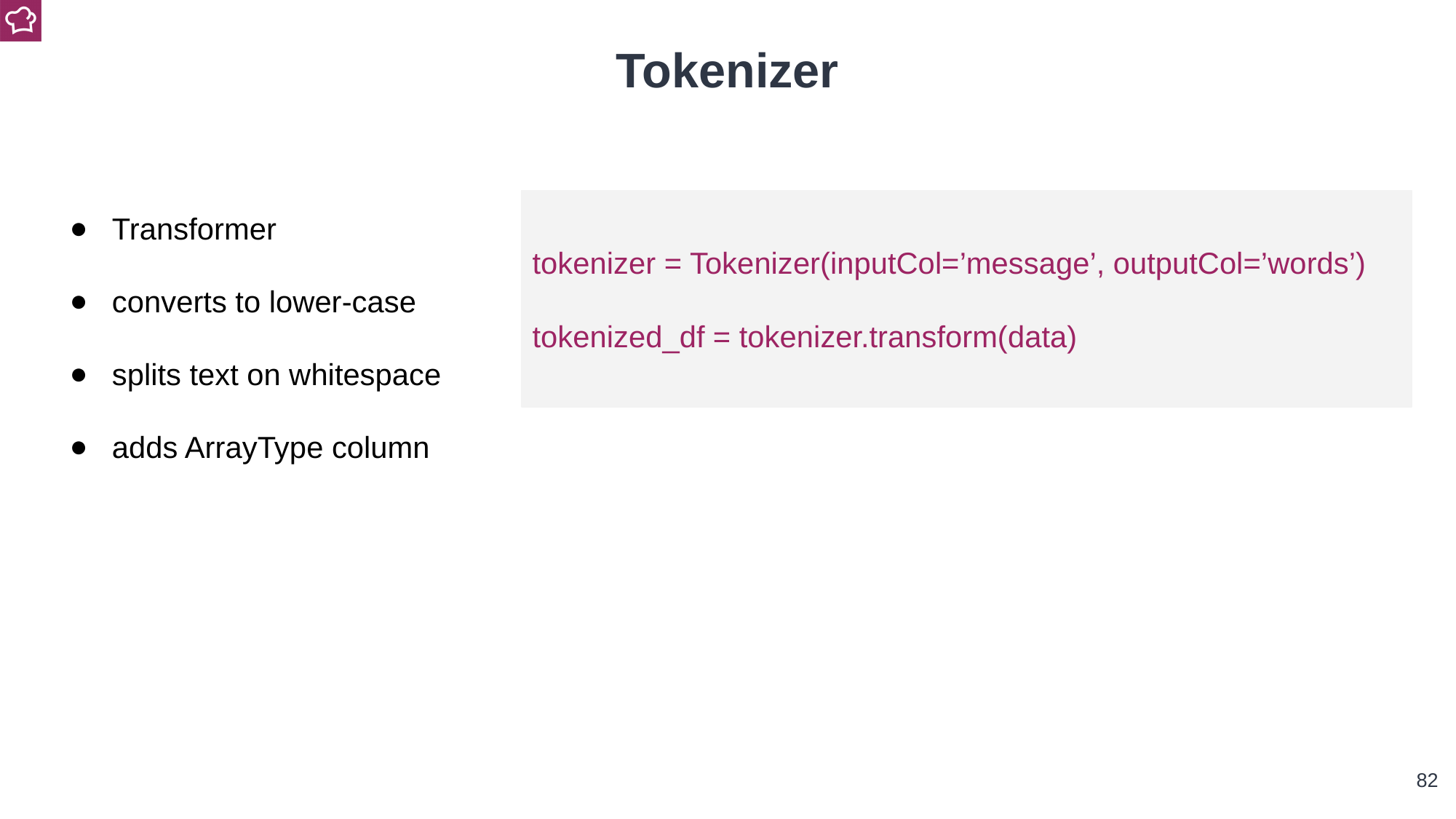

Tokenizer
Transformer
converts to lower-case
splits text on whitespace
adds ArrayType column
tokenizer = Tokenizer(inputCol=’message’, outputCol=’words’)

tokenized_df = tokenizer.transform(data)
82